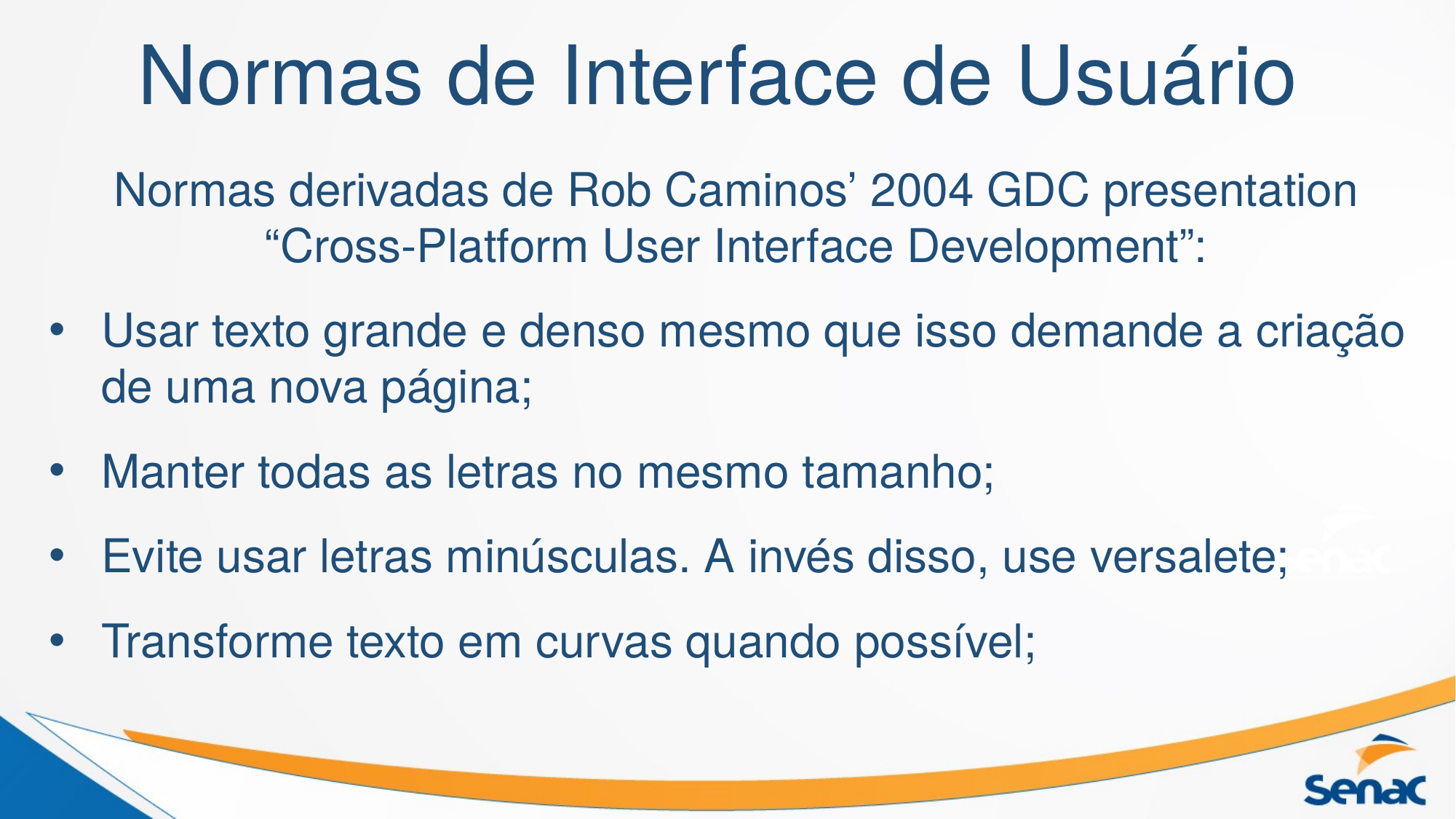

# Normas de Interface de Usuário
Normas derivadas de Rob Caminos’ 2004 GDC presentation “Cross-Platform User Interface Development”:
Usar texto grande e denso mesmo que isso demande a criação de uma nova página;
Manter todas as letras no mesmo tamanho;
Evite usar letras minúsculas. A invés disso, use versalete;
Transforme texto em curvas quando possível;